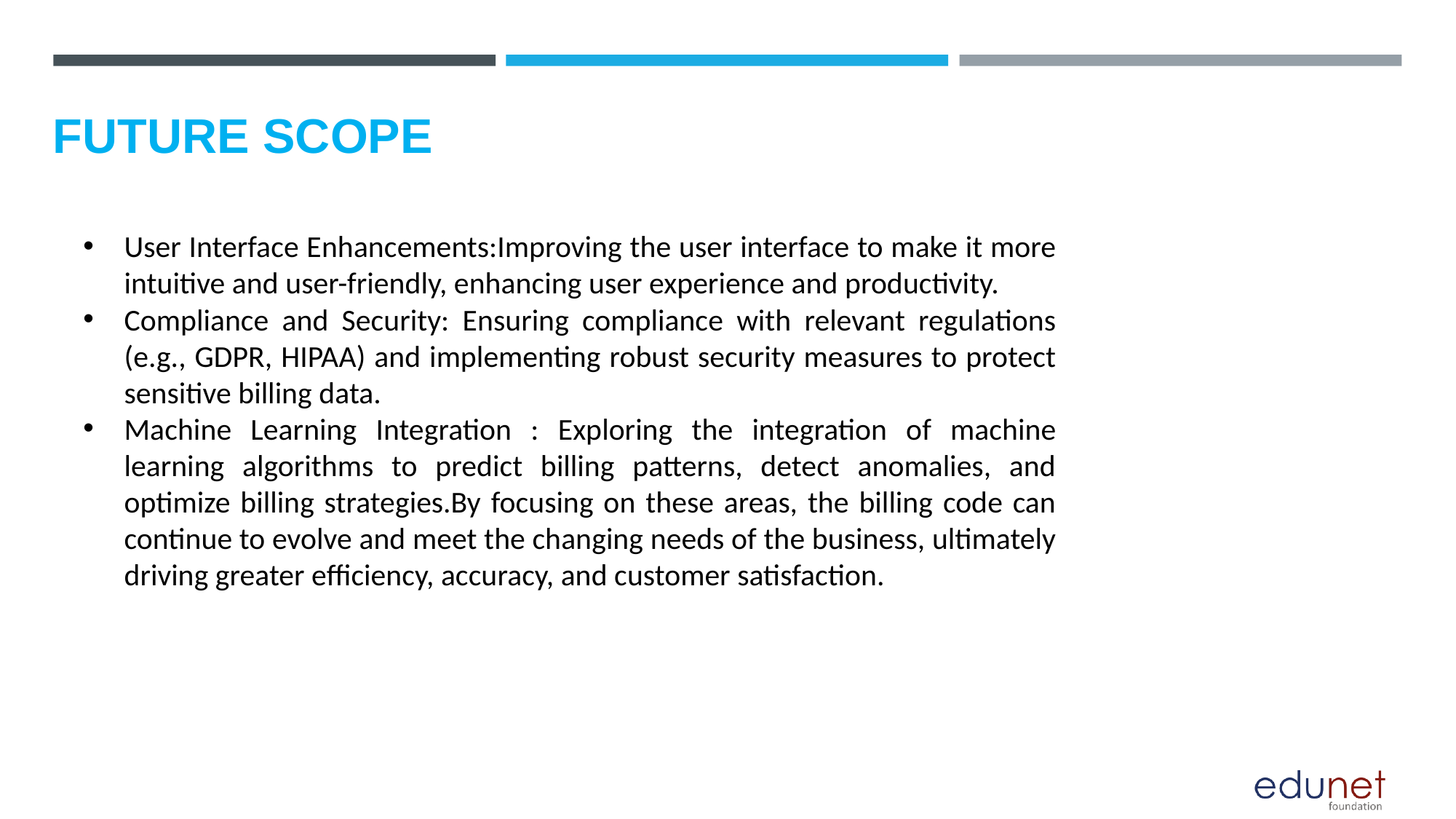

# FUTURE SCOPE
User Interface Enhancements:Improving the user interface to make it more intuitive and user-friendly, enhancing user experience and productivity.
Compliance and Security: Ensuring compliance with relevant regulations (e.g., GDPR, HIPAA) and implementing robust security measures to protect sensitive billing data.
Machine Learning Integration : Exploring the integration of machine learning algorithms to predict billing patterns, detect anomalies, and optimize billing strategies.By focusing on these areas, the billing code can continue to evolve and meet the changing needs of the business, ultimately driving greater efficiency, accuracy, and customer satisfaction.